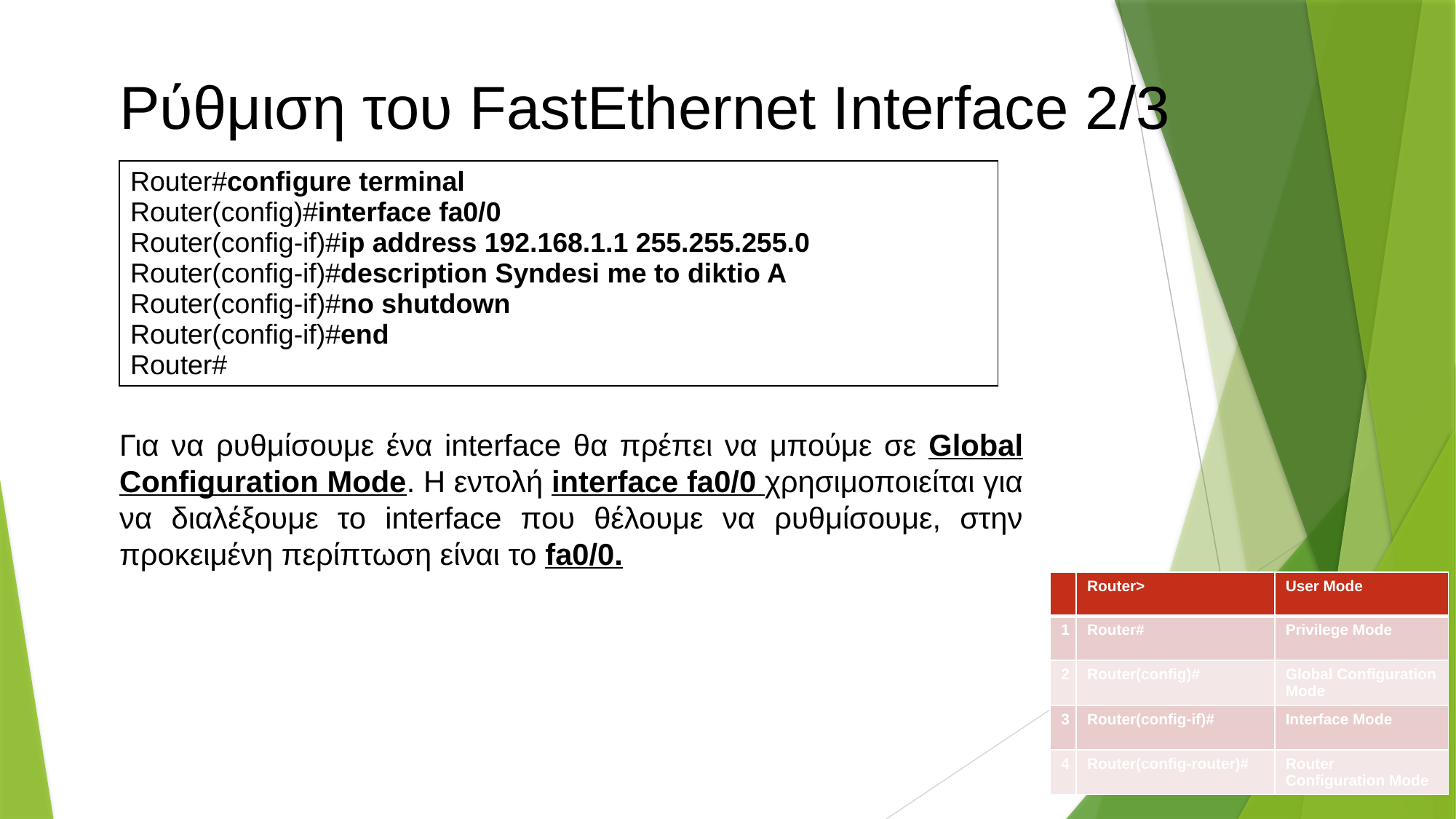

Ρύθμιση του FastEthernet Interface 2/3

Για να ρυθμίσουμε ένα interface θα πρέπει να μπούμε σε Global Configuration Mode. Η εντολή interface fa0/0 χρησιμοποιείται για να διαλέξουμε το interface που θέλουμε να ρυθμίσουμε, στην προκειμένη περίπτωση είναι το fa0/0.
| Router#configure terminal Router(config)#interface fa0/0 Router(config-if)#ip address 192.168.1.1 255.255.255.0 Router(config-if)#description Syndesi me to diktio A Router(config-if)#no shutdown Router(config-if)#end Router# |
| --- |
|  | Router> | User Mode |
| --- | --- | --- |
| 1 | Router# | Privilege Mode |
| 2 | Router(config)# | Global Configuration Mode |
| 3 | Router(config-if)# | Interface Mode |
| 4 | Router(config-router)# | Router Configuration Mode |